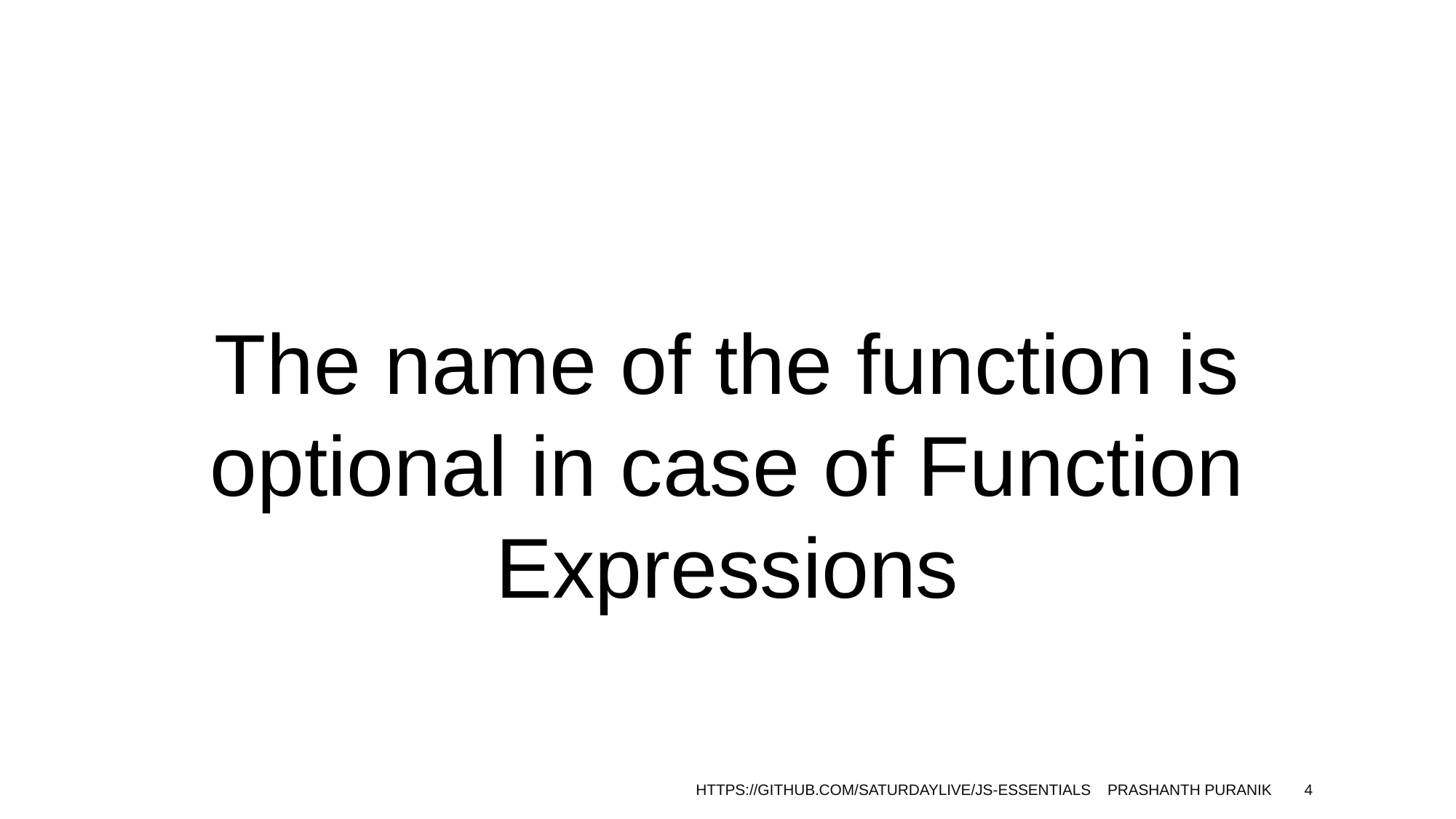

The name of the function is optional in case of Function Expressions
https://github.com/saturdaylive/js-essentials    Prashanth Puranik
4